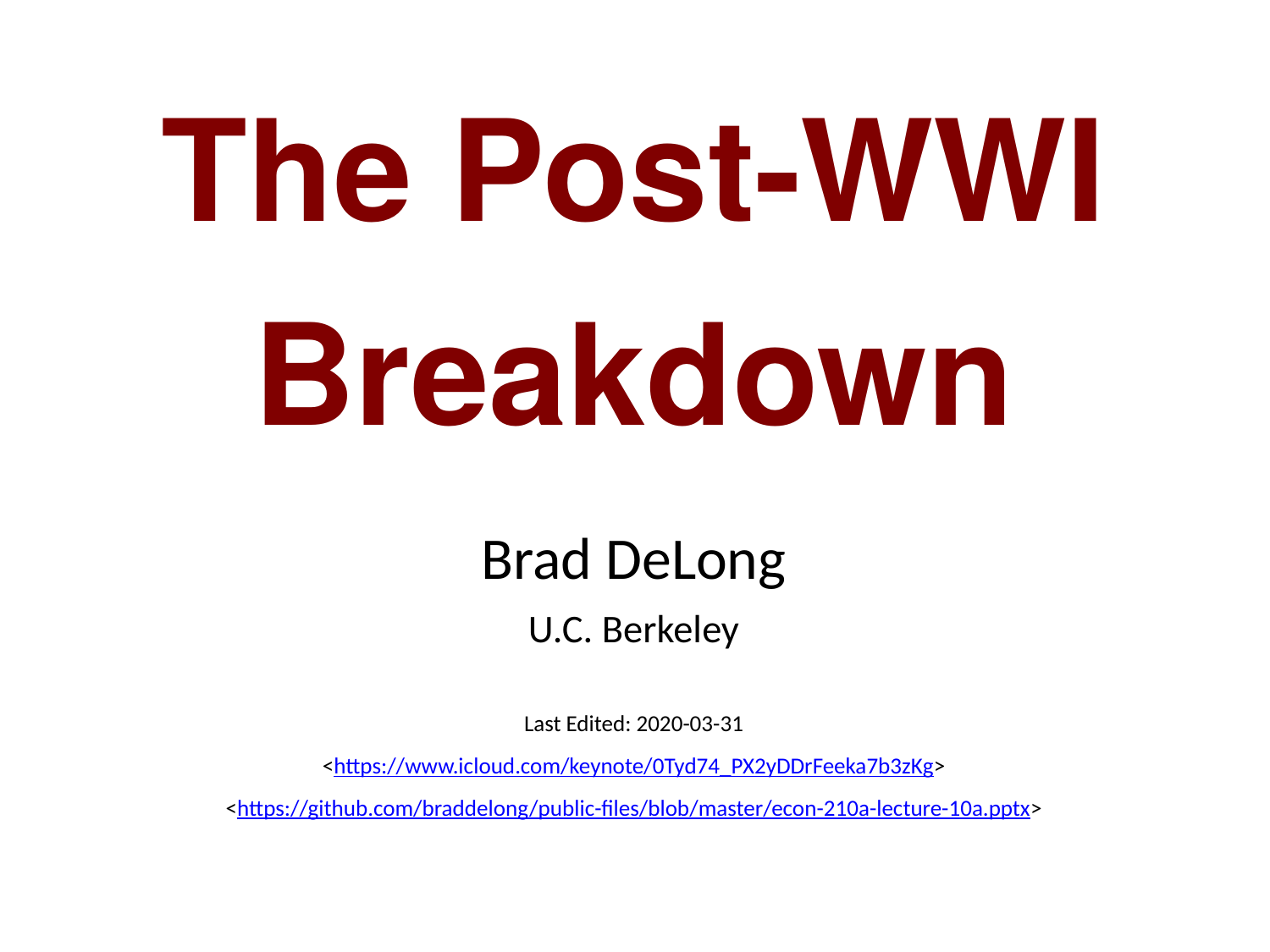

The Post-WWI Breakdown
Brad DeLong
U.C. Berkeley

Last Edited: 2020-03-31
<https://www.icloud.com/keynote/0Tyd74_PX2yDDrFeeka7b3zKg>
<https://github.com/braddelong/public-files/blob/master/econ-210a-lecture-10a.pptx>